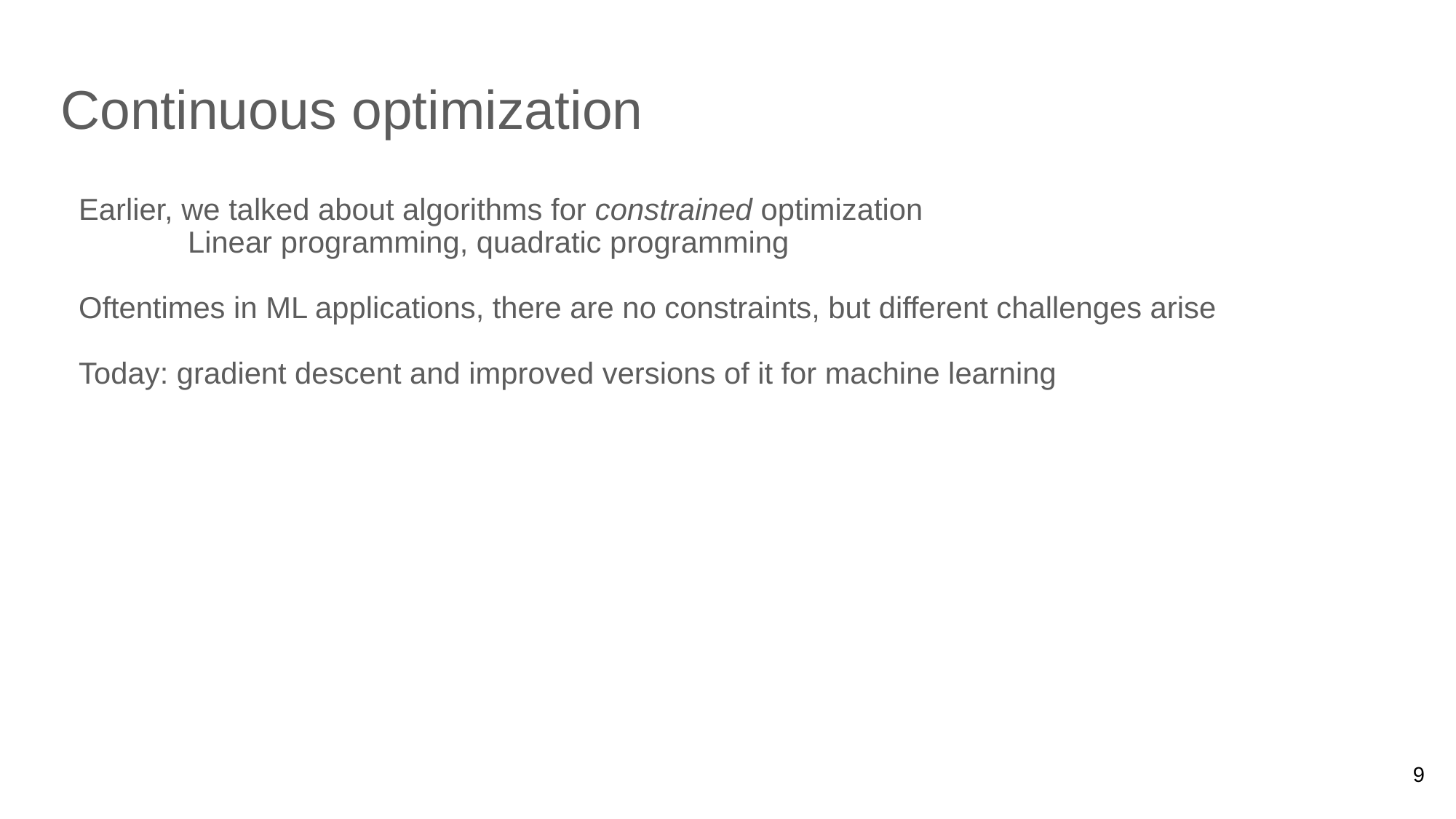

# Continuous optimization
Earlier, we talked about algorithms for constrained optimization
	Linear programming, quadratic programming

Oftentimes in ML applications, there are no constraints, but different challenges arise

Today: gradient descent and improved versions of it for machine learning
9